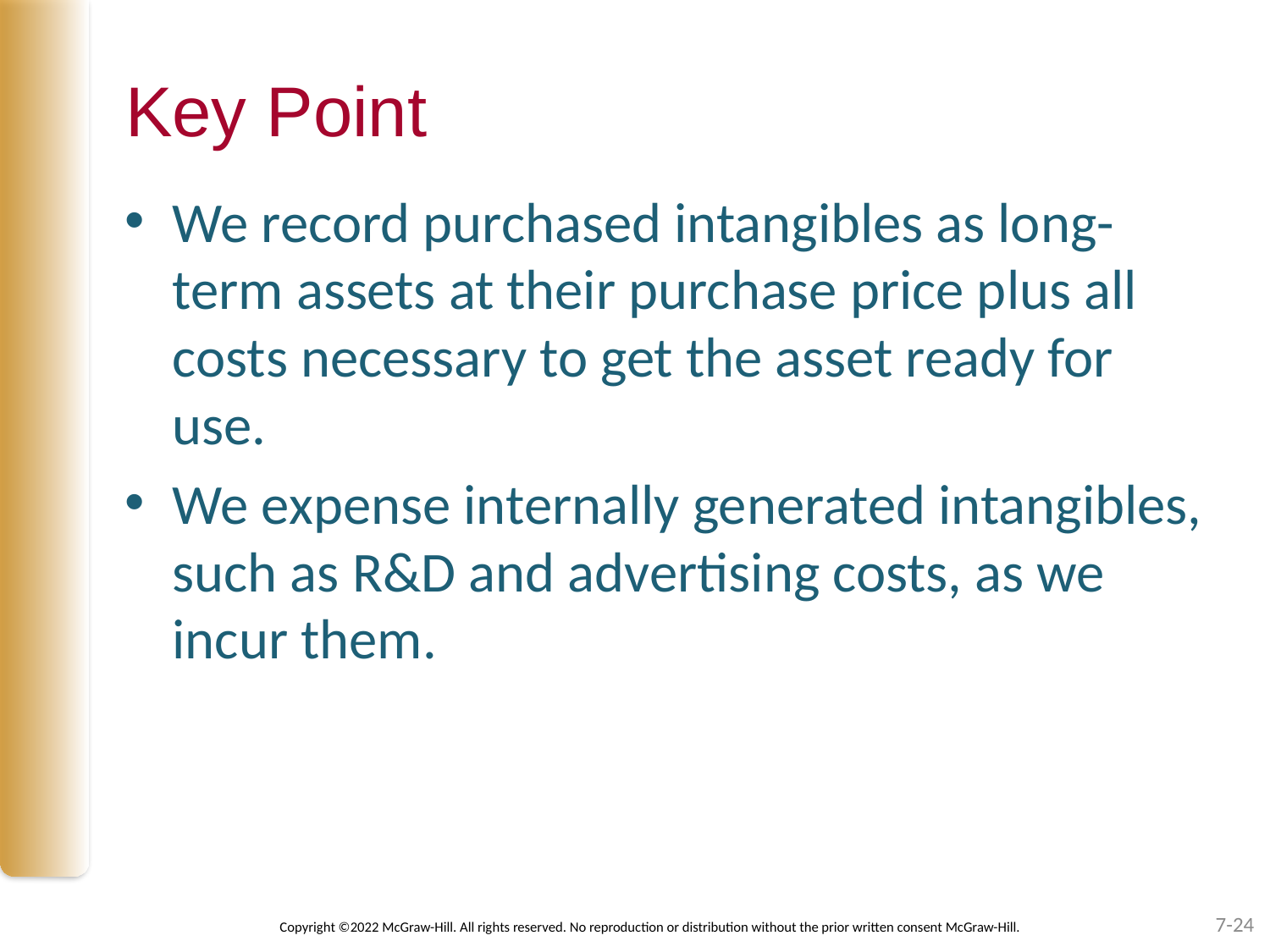

# Key Point
We record purchased intangibles as long-term assets at their purchase price plus all costs necessary to get the asset ready for use.
We expense internally generated intangibles, such as R&D and advertising costs, as we incur them.

7-24
Copyright ©2022 McGraw-Hill. All rights reserved. No reproduction or distribution without the prior written consent McGraw-Hill.